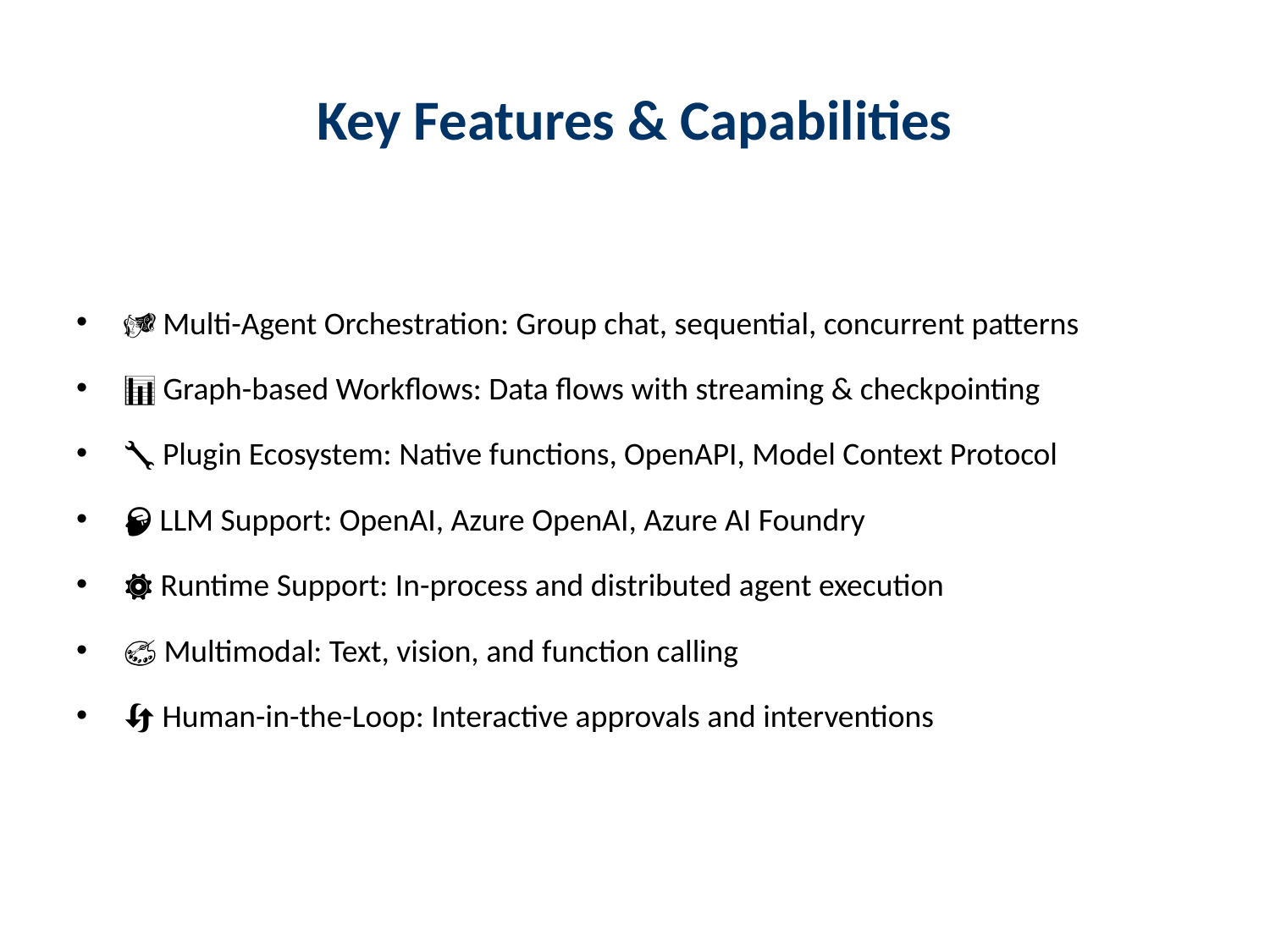

# Key Features & Capabilities

🎭 Multi-Agent Orchestration: Group chat, sequential, concurrent patterns
📊 Graph-based Workflows: Data flows with streaming & checkpointing
🔧 Plugin Ecosystem: Native functions, OpenAPI, Model Context Protocol
🧠 LLM Support: OpenAI, Azure OpenAI, Azure AI Foundry
⚙️ Runtime Support: In-process and distributed agent execution
🎨 Multimodal: Text, vision, and function calling
🔄 Human-in-the-Loop: Interactive approvals and interventions